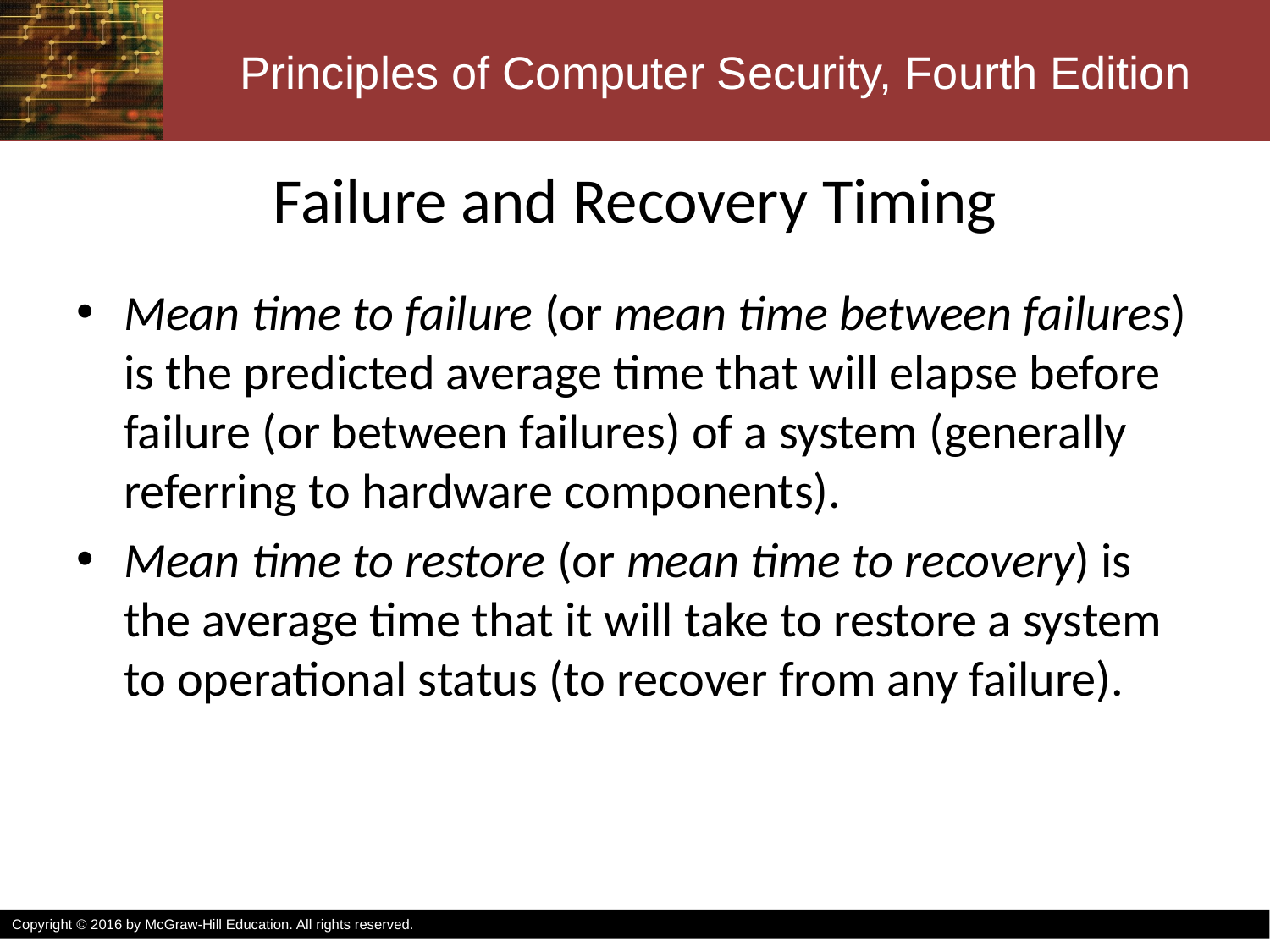

# Failure and Recovery Timing
Mean time to failure (or mean time between failures) is the predicted average time that will elapse before failure (or between failures) of a system (generally referring to hardware components).
Mean time to restore (or mean time to recovery) is the average time that it will take to restore a system to operational status (to recover from any failure).